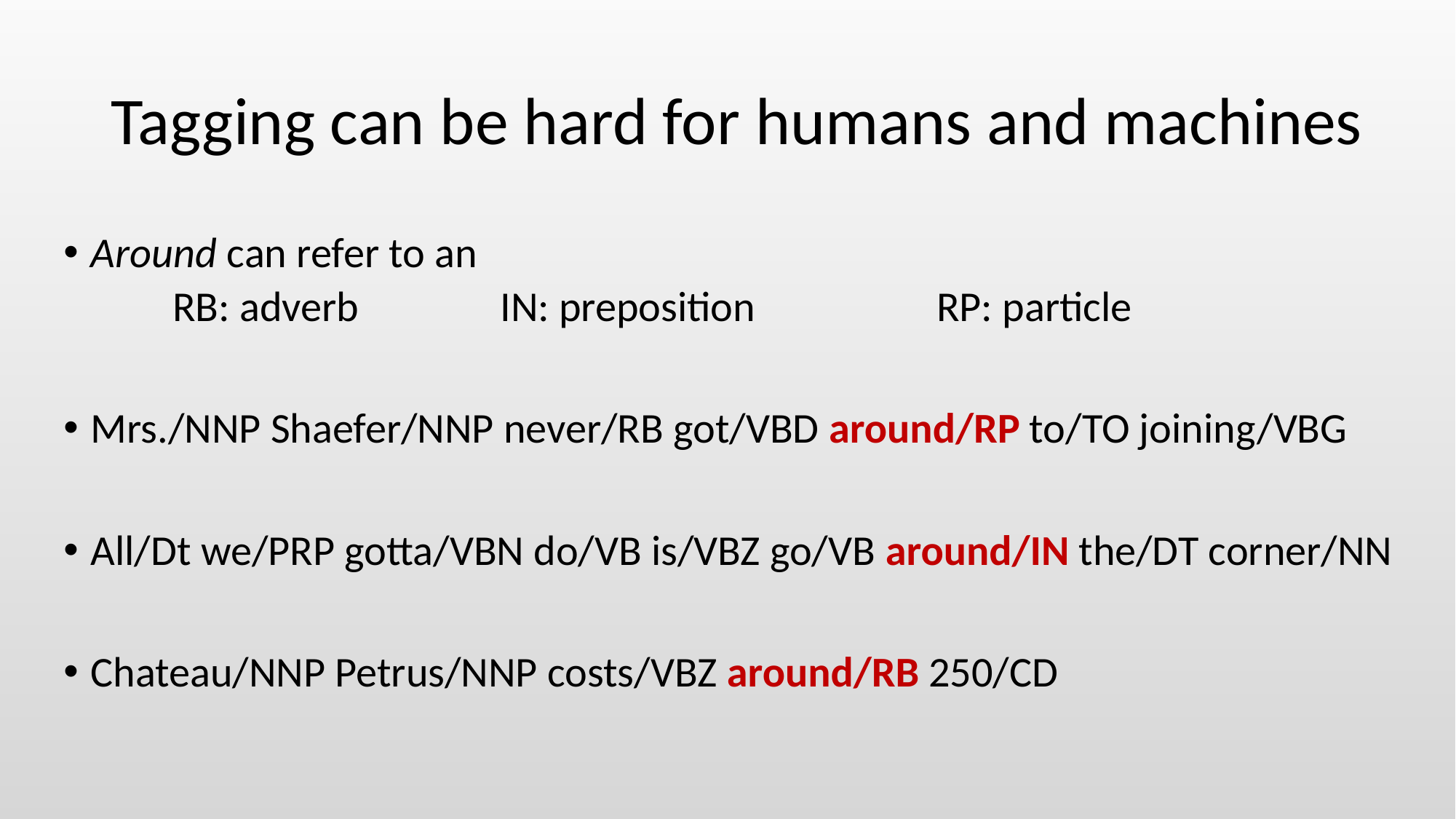

# Tagging can be hard for humans and machines
Around can refer to an
RB: adverb		IN: preposition		RP: particle

Mrs./NNP Shaefer/NNP never/RB got/VBD around/RP to/TO joining/VBG

All/Dt we/PRP gotta/VBN do/VB is/VBZ go/VB around/IN the/DT corner/NN

Chateau/NNP Petrus/NNP costs/VBZ around/RB 250/CD